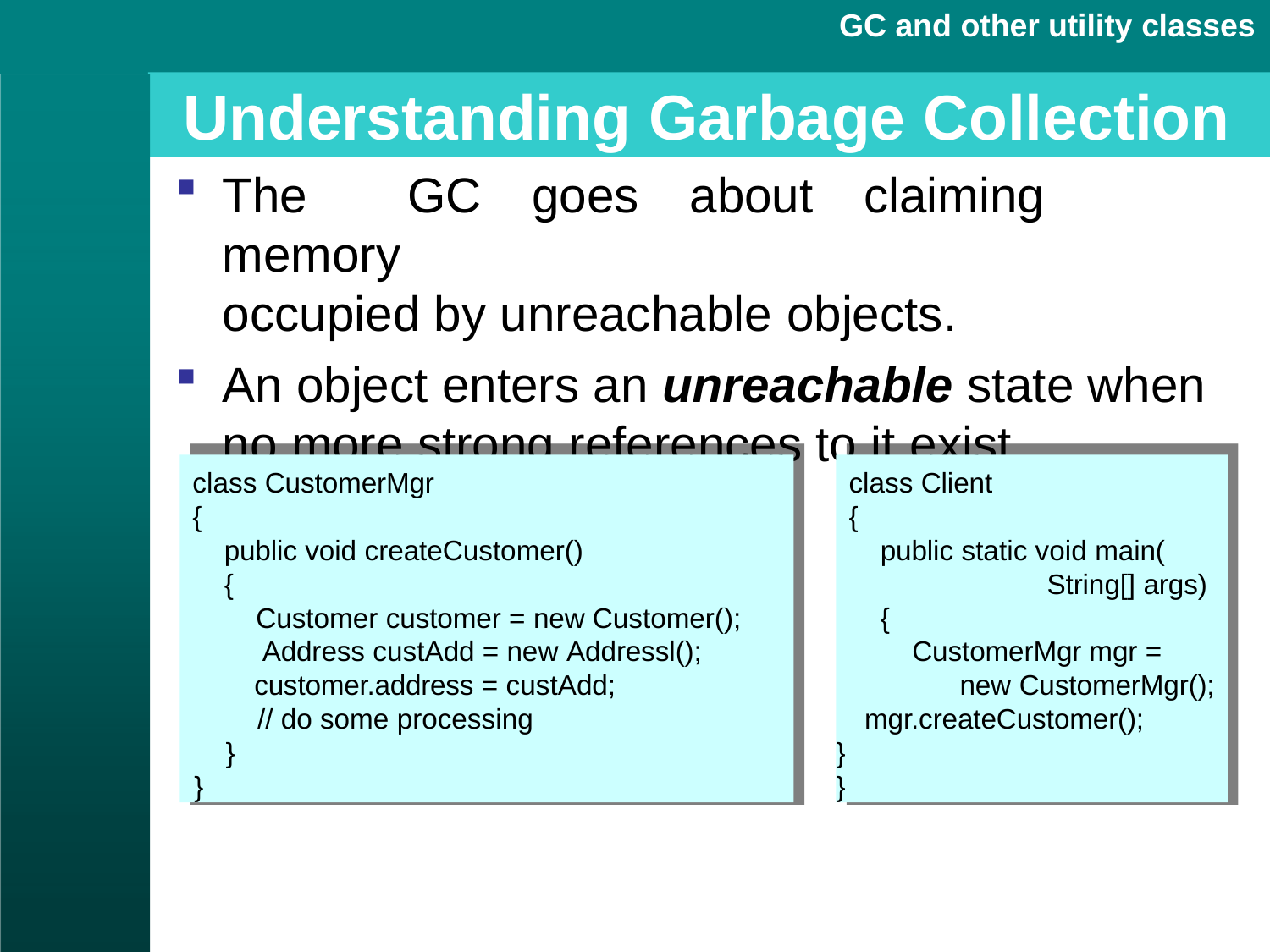

GC and other utility classes

# Understanding Garbage Collection

The	GC	goes	about	claiming	memory
occupied by unreachable objects.
An object enters an unreachable state when  no more strong references to it exist.

class CustomerMgr
{
public void createCustomer()
{
Customer customer = new Customer();  Address custAdd = new Addressl();  customer.address = custAdd;
// do some processing
}
}
class Client
{
public static void main(
String[] args)
{
CustomerMgr mgr =  new CustomerMgr();
mgr.createCustomer();
}
}